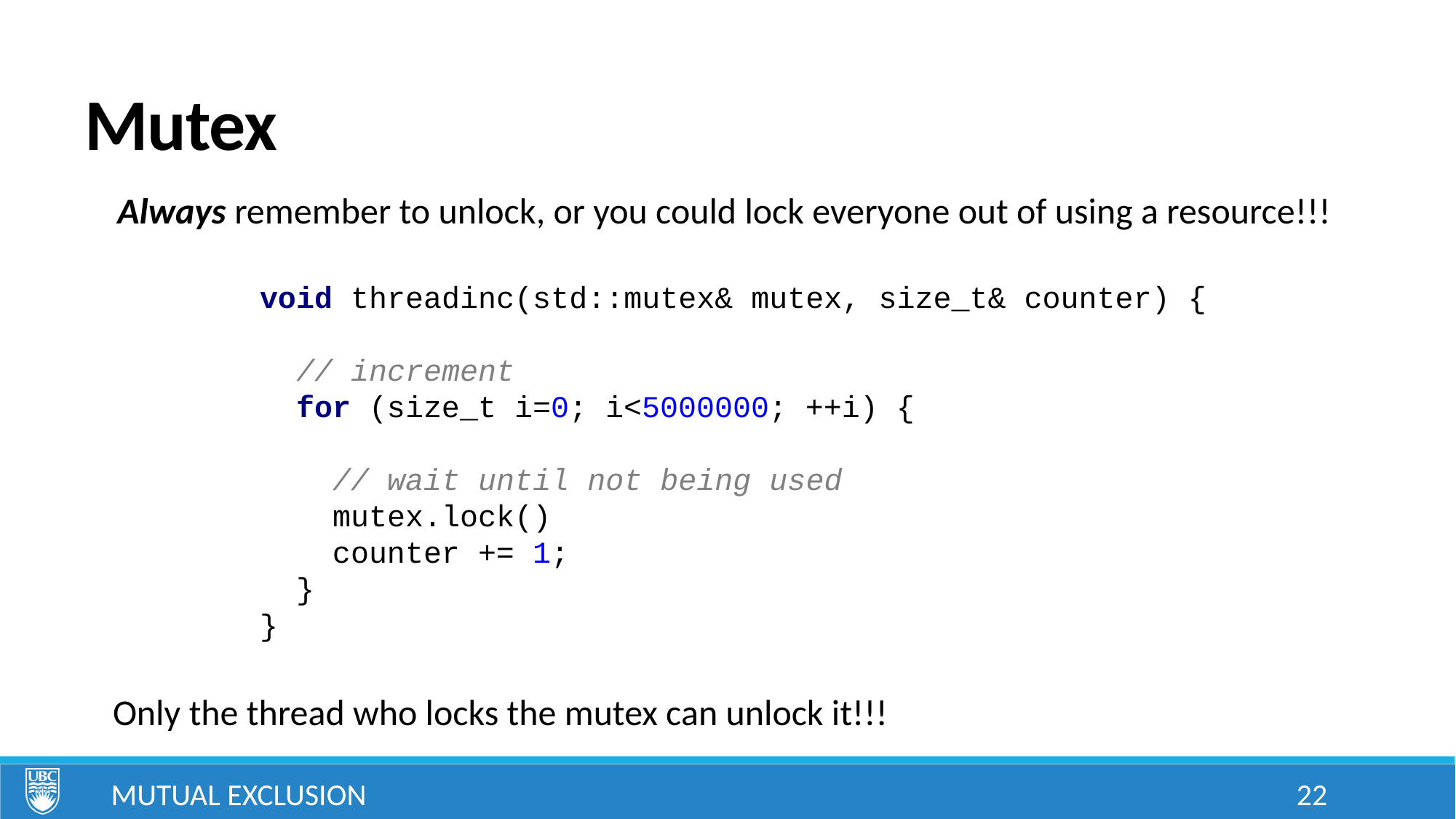

# Mutex
Always remember to unlock, or you could lock everyone out of using a resource!!!
void threadinc(std::mutex& mutex, size_t& counter) {
  // increment
  for (size_t i=0; i<5000000; ++i) {
    // wait until not being used
    mutex.lock()
    counter += 1;
  }
}
Only the thread who locks the mutex can unlock it!!!
Mutual Exclusion
22